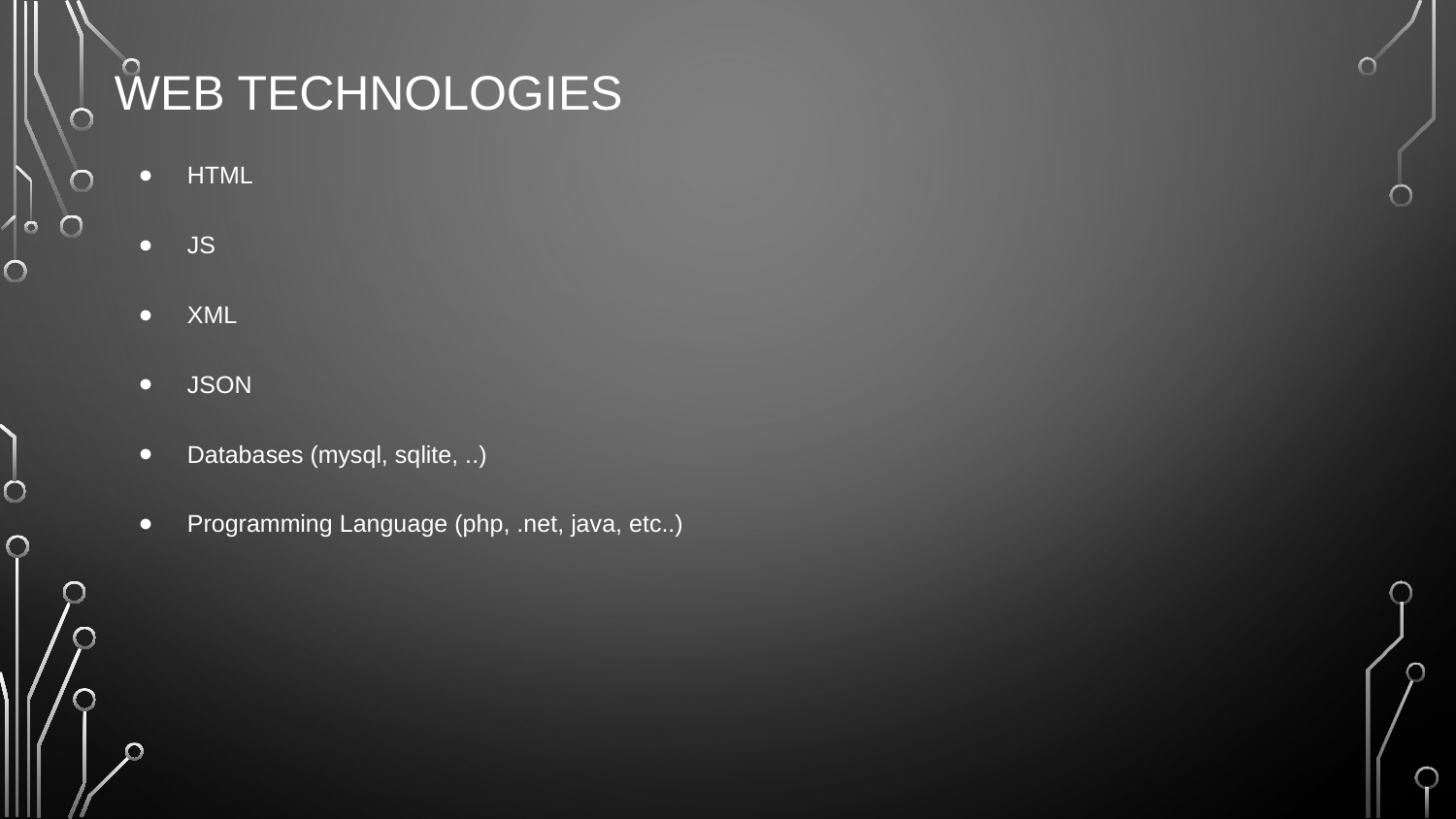

# Web Technologies
HTML

JS

XML

JSON

Databases (mysql, sqlite, ..)

Programming Language (php, .net, java, etc..)